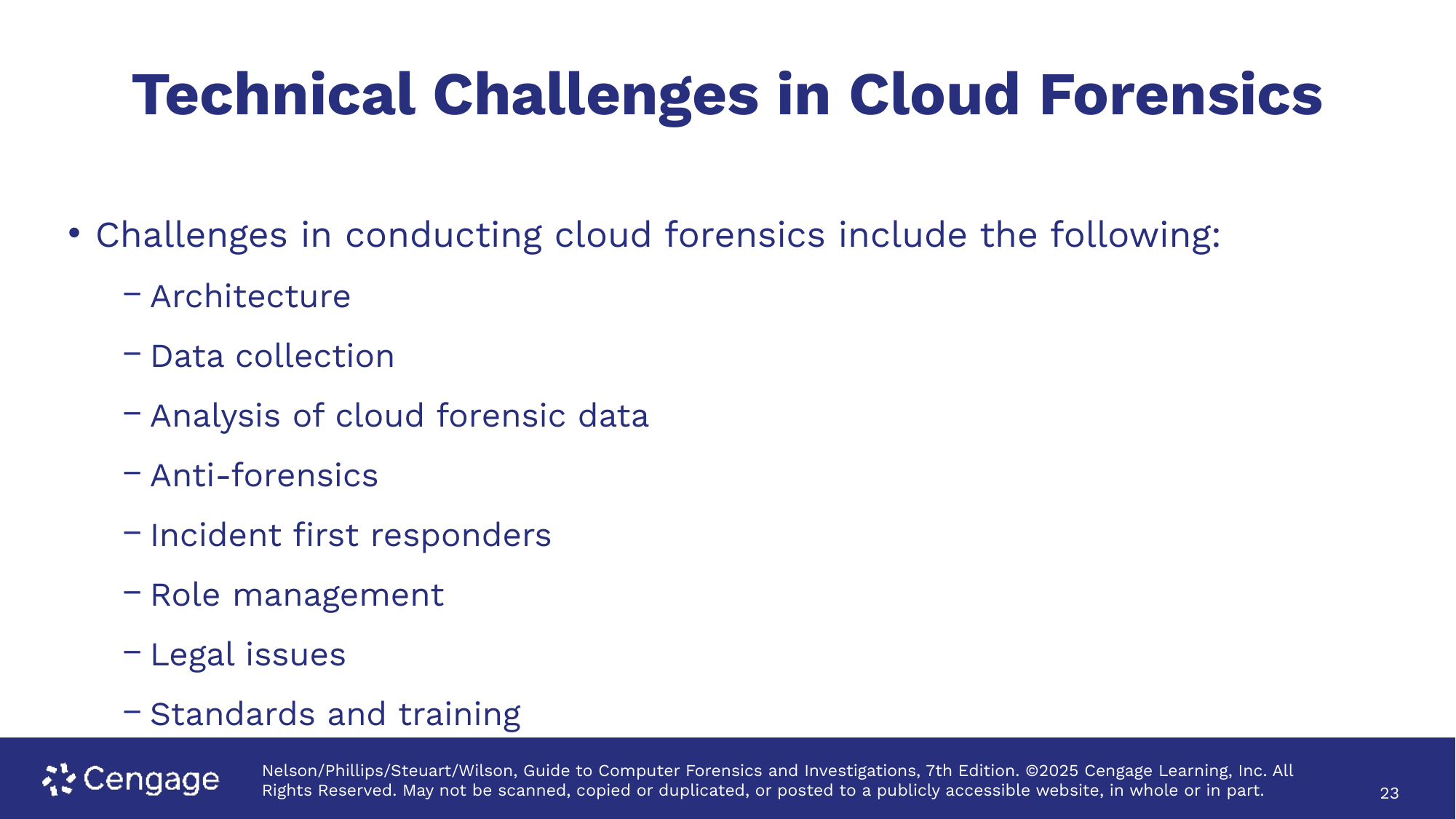

# Technical Challenges in Cloud Forensics
Challenges in conducting cloud forensics include the following:
Architecture
Data collection
Analysis of cloud forensic data
Anti-forensics
Incident first responders
Role management
Legal issues
Standards and training